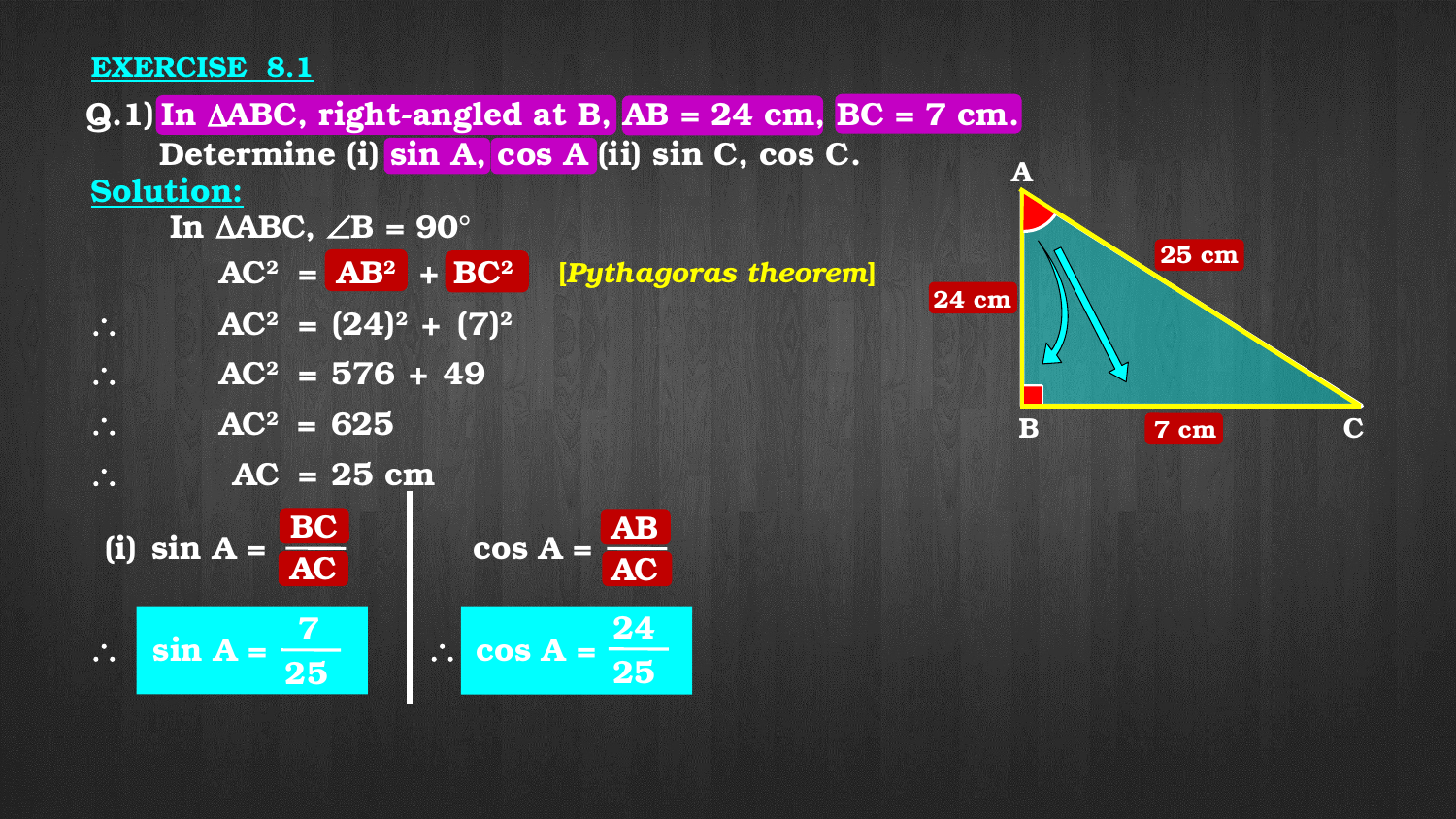

EXERCISE  8.1
Q.1) In ΔABC, right-angled at B, AB = 24 cm, BC = 7 cm.
	Determine (i) sin A, cos A (ii) sin C, cos C.

A

B
C

Solution:

In ΔABC,
∠B = 90°
25 cm

AC2
=
AB2
+
BC2
[Pythagoras theorem]

24 cm

∴
AC2
=
(24)2
+
(7)2

∴
AC2
=
576
+
49

∴
AC2
=
625
7 cm

∴
AC
=
25 cm
BC
AB

sin A =
(i)
cos A =
AC
AC

24
7

∴
sin A =
∴
cos A =
25
25